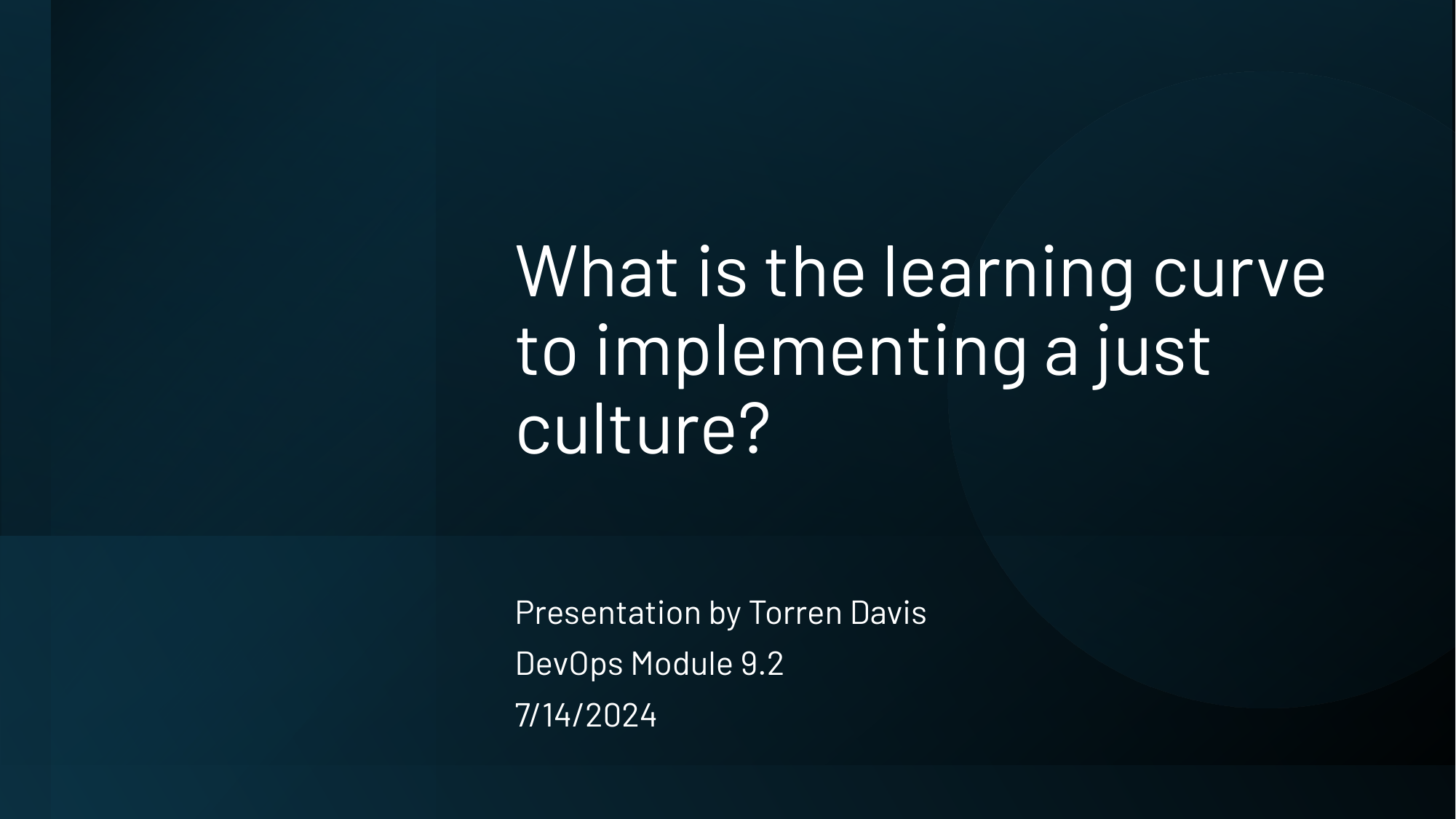

# What is the learning curve to implementing a just culture?
Presentation by Torren Davis
DevOps Module 9.2
7/14/2024